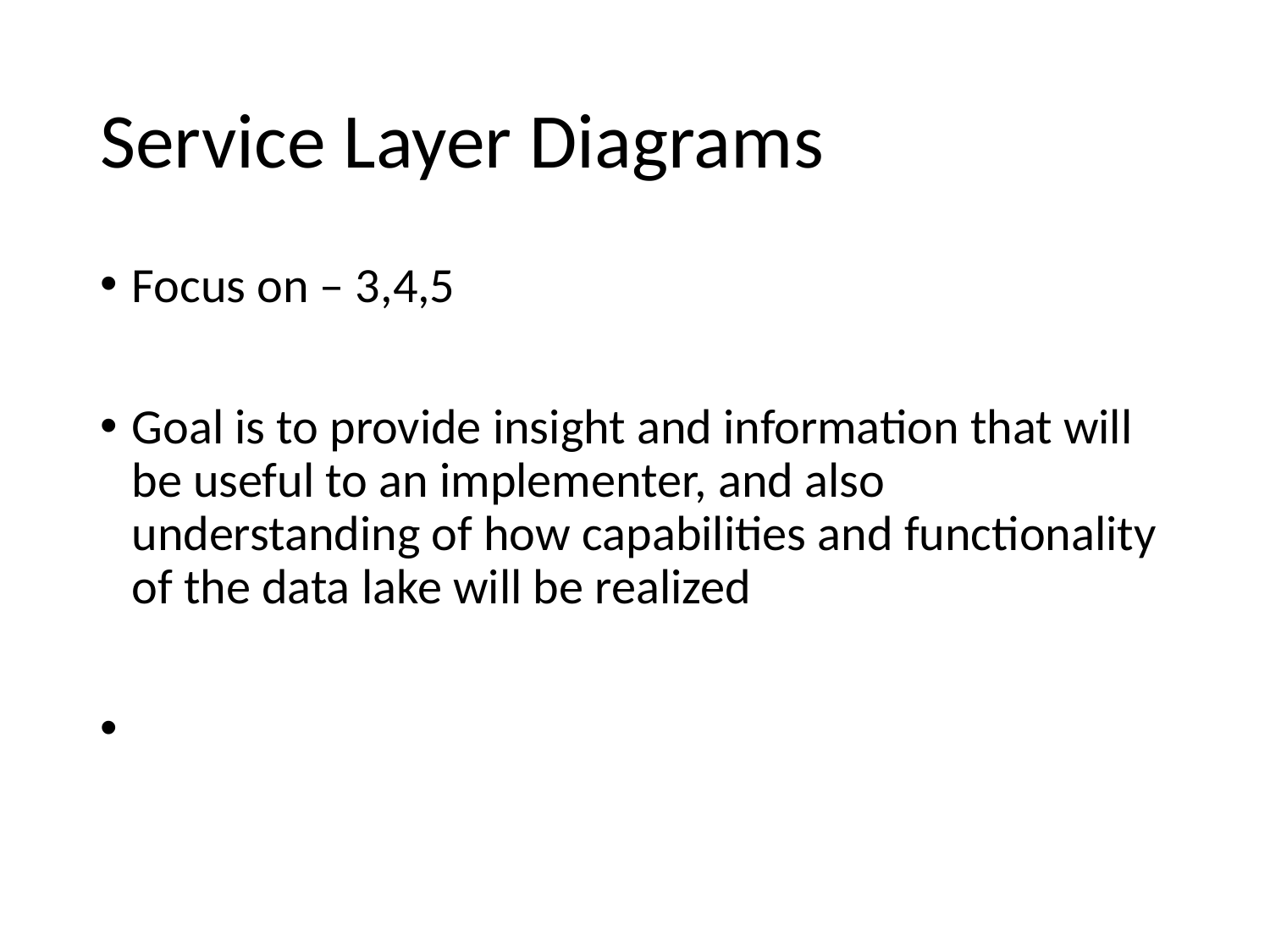

# Service Layer Diagrams
Focus on – 3,4,5

Goal is to provide insight and information that will be useful to an implementer, and also understanding of how capabilities and functionality of the data lake will be realized